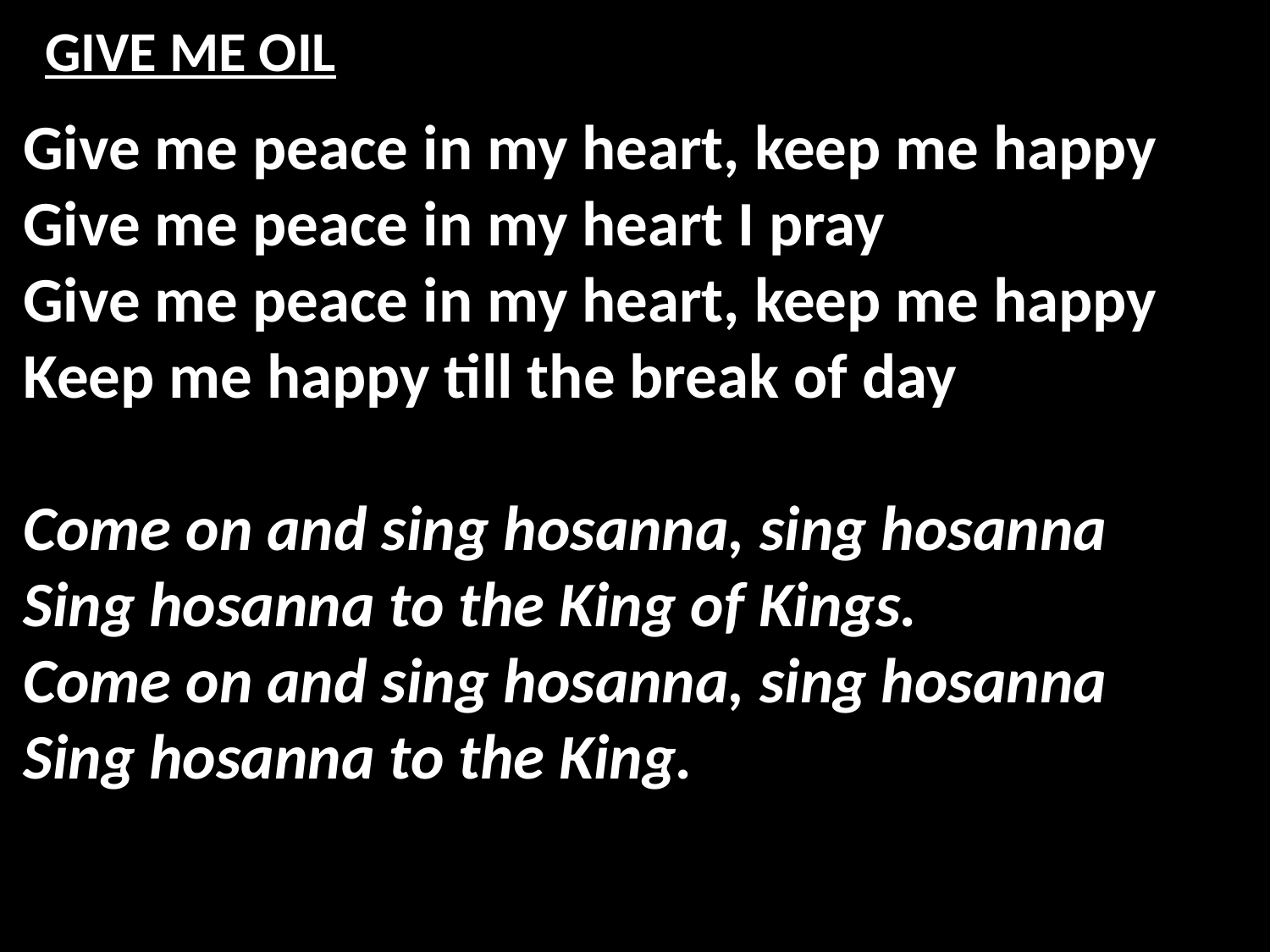

# GIVE ME OIL
Give me peace in my heart, keep me happy
Give me peace in my heart I pray
Give me peace in my heart, keep me happy
Keep me happy till the break of day

Come on and sing hosanna, sing hosanna
Sing hosanna to the King of Kings.
Come on and sing hosanna, sing hosanna
Sing hosanna to the King.